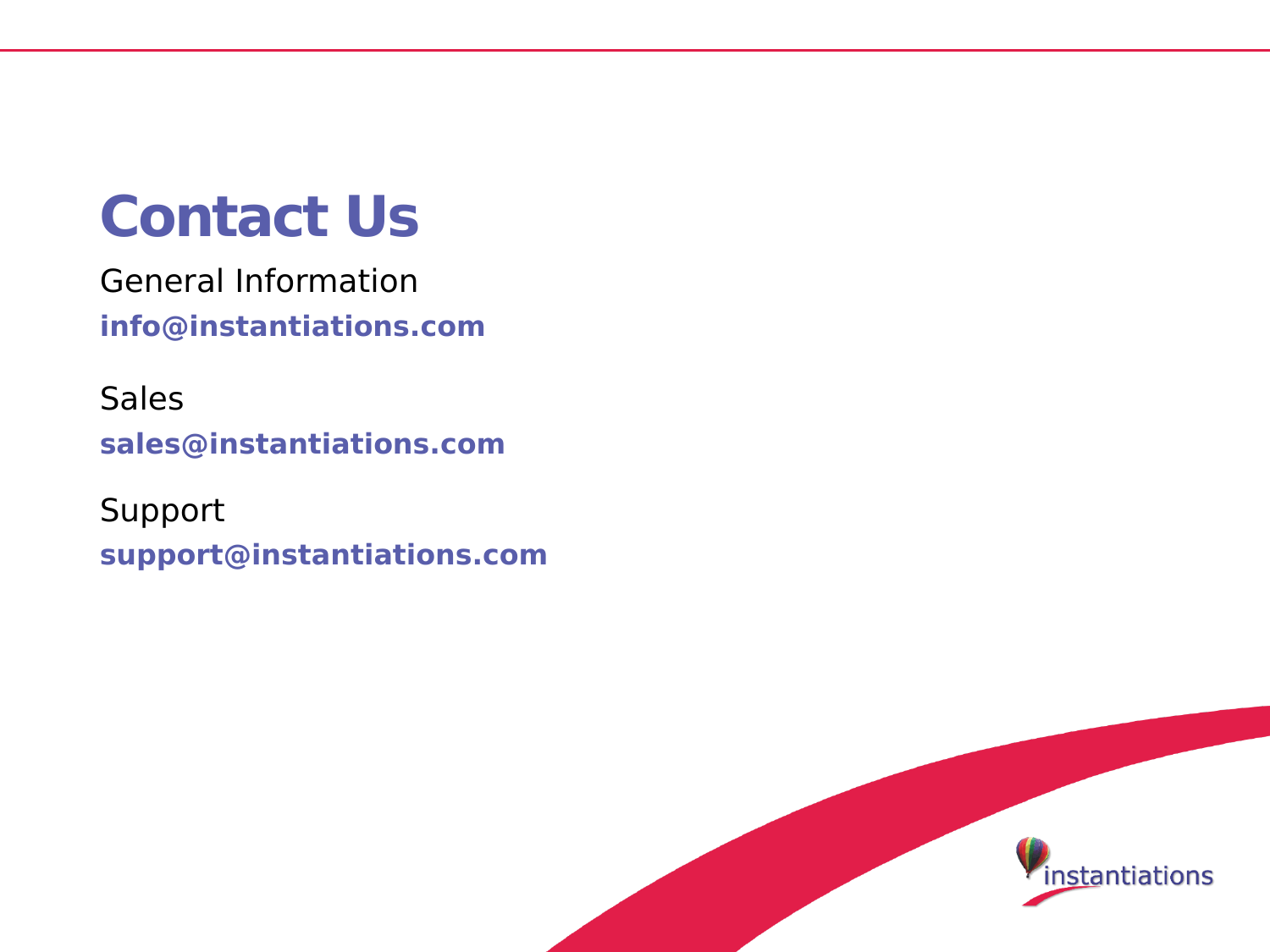

# Contact Us
General Information
info@instantiations.com
Sales
sales@instantiations.com
Support
support@instantiations.com